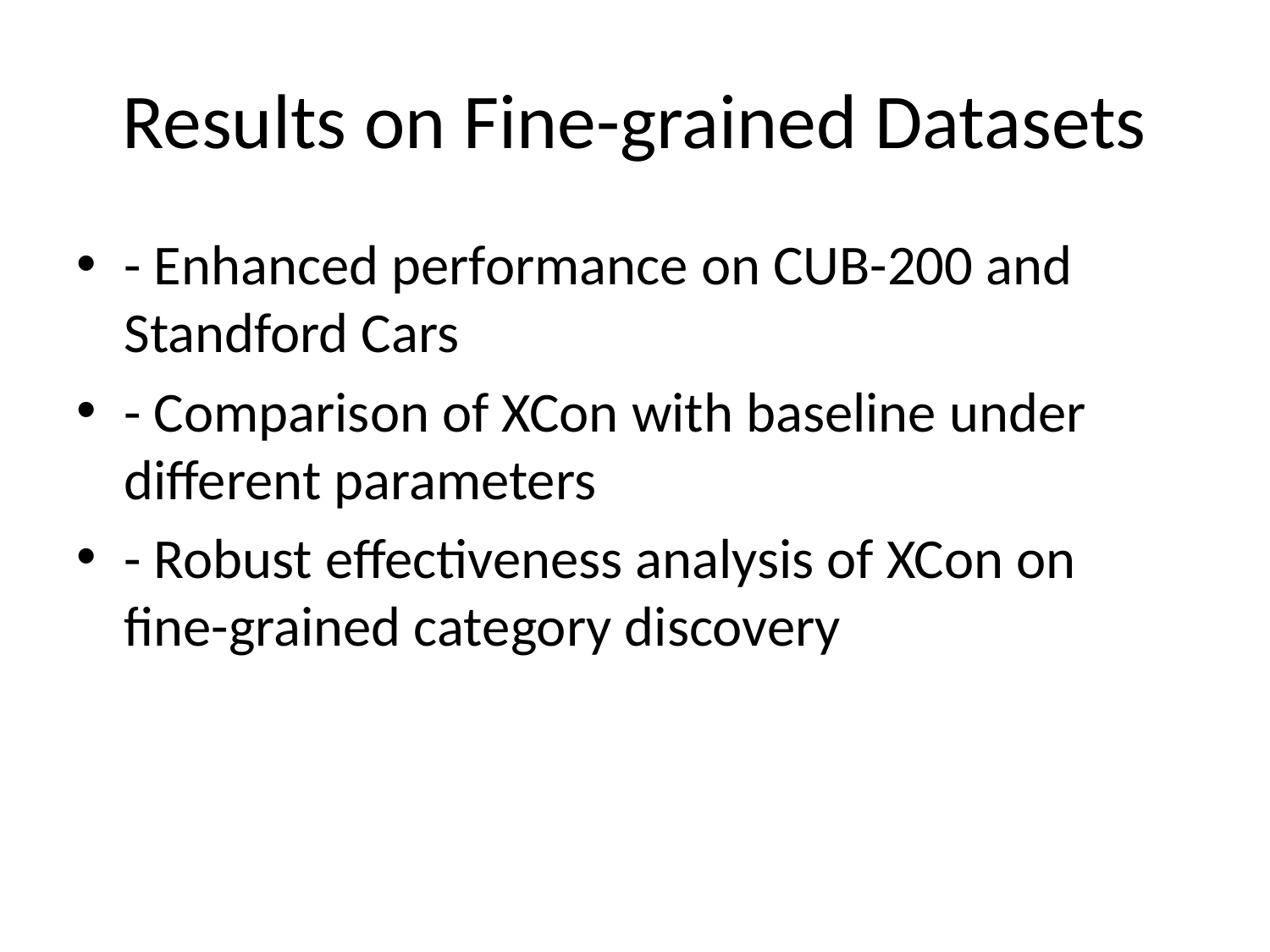

# Results on Fine-grained Datasets
- Enhanced performance on CUB-200 and Standford Cars
- Comparison of XCon with baseline under different parameters
- Robust effectiveness analysis of XCon on fine-grained category discovery